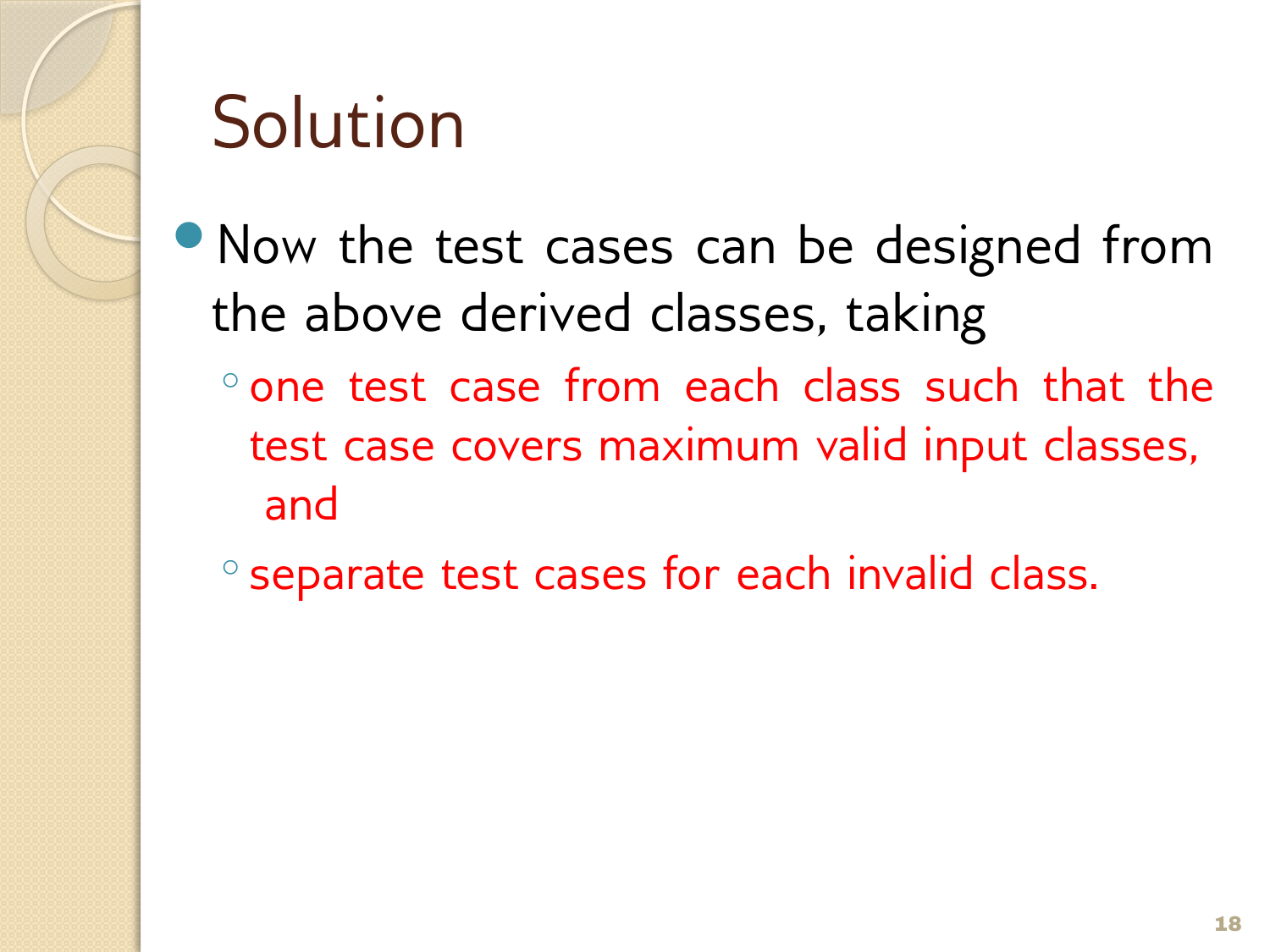

# Solution
Now the test cases can be designed from the above derived classes, taking
one test case from each class such that the test case covers maximum valid input classes,   and
separate test cases for each invalid class.
18